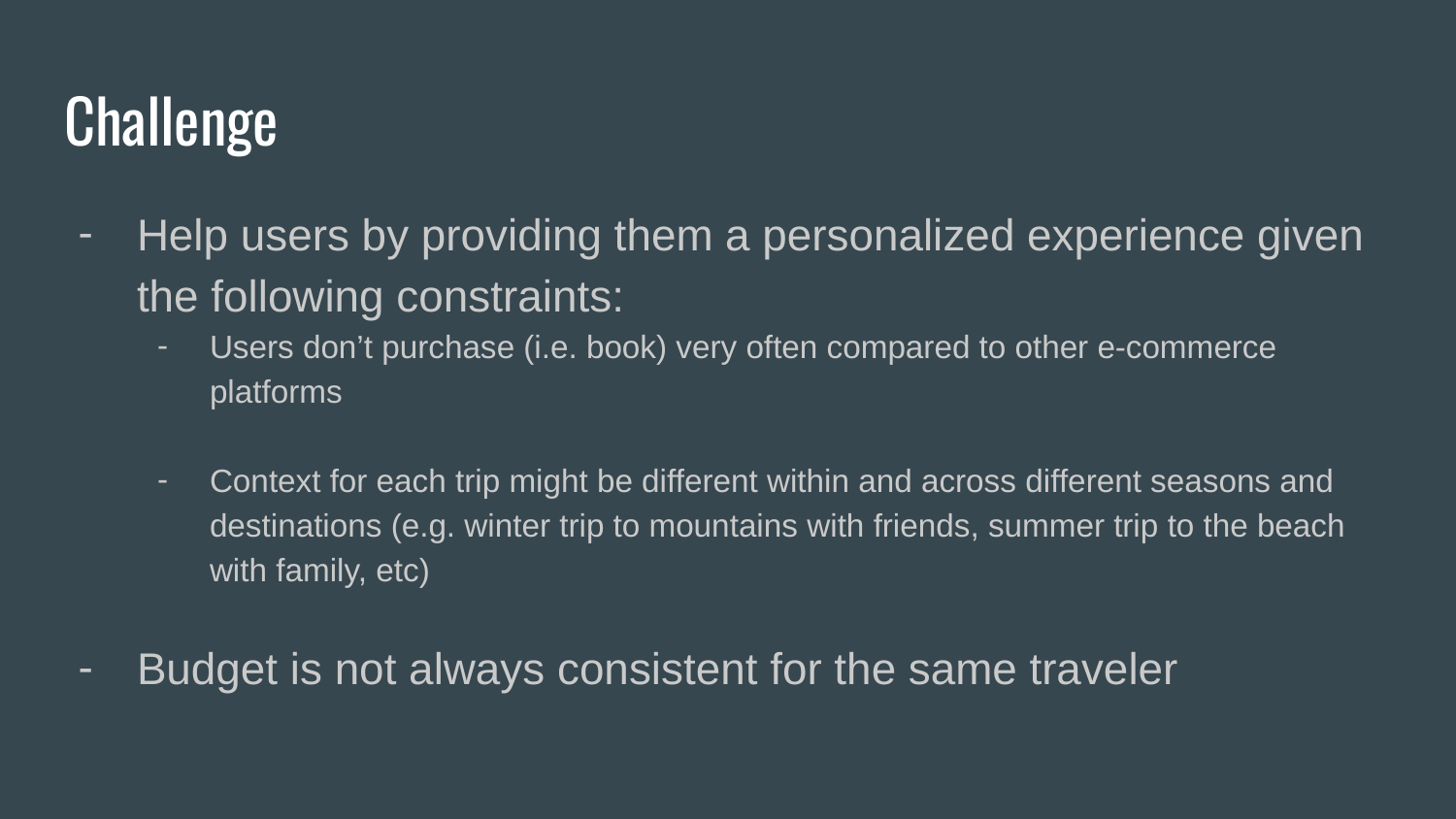

# Challenge
Help users by providing them a personalized experience given the following constraints:
Users don’t purchase (i.e. book) very often compared to other e-commerce platforms
Context for each trip might be different within and across different seasons and destinations (e.g. winter trip to mountains with friends, summer trip to the beach with family, etc)
Budget is not always consistent for the same traveler